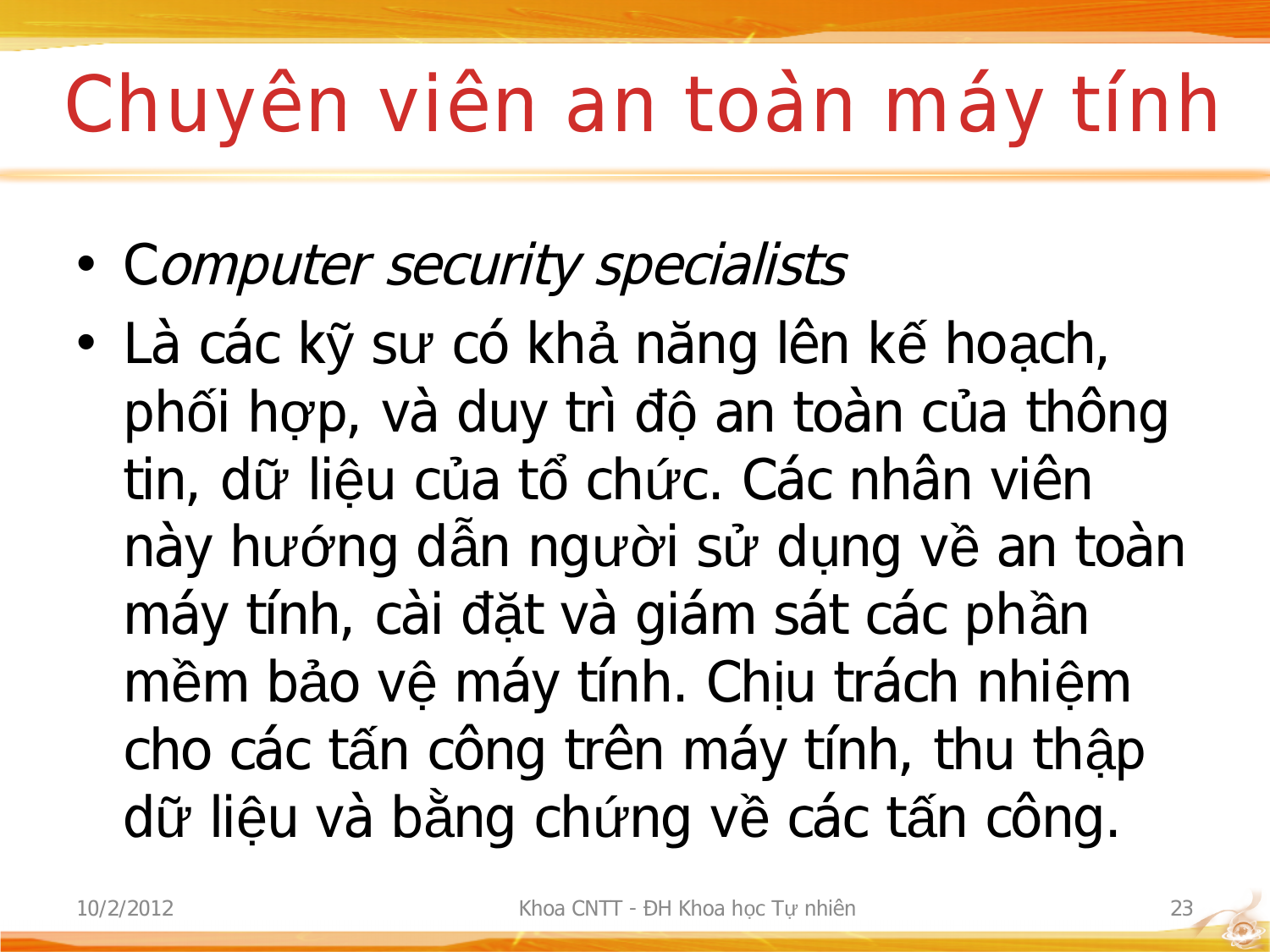

# Chuyên viên an toàn máy tính
Computer security specialists
Là các kỹ sư có khả năng lên kế hoạch, phối hợp, và duy trì độ an toàn của thông tin, dữ liệu của tổ chức. Các nhân viên này hướng dẫn người sử dụng về an toàn máy tính, cài đặt và giám sát các phần mềm bảo vệ máy tính. Chịu trách nhiệm cho các tấn công trên máy tính, thu thập dữ liệu và bằng chứng về các tấn công.
10/2/2012
Khoa CNTT - ĐH Khoa học Tự nhiên
23